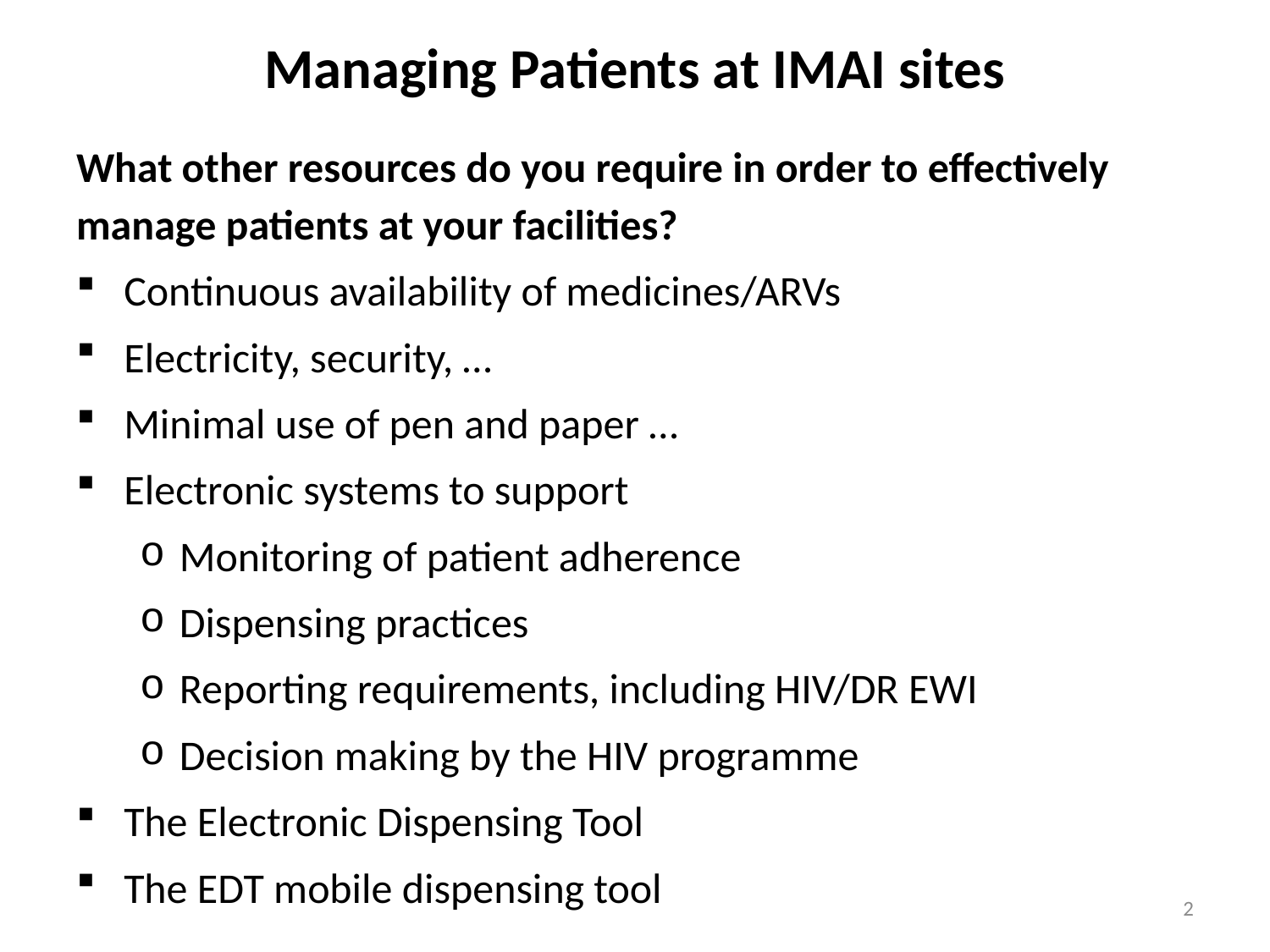

# Managing Patients at IMAI sites
What other resources do you require in order to effectively manage patients at your facilities?
Continuous availability of medicines/ARVs
Electricity, security, …
Minimal use of pen and paper …
Electronic systems to support
Monitoring of patient adherence
Dispensing practices
Reporting requirements, including HIV/DR EWI
Decision making by the HIV programme
The Electronic Dispensing Tool
The EDT mobile dispensing tool
2